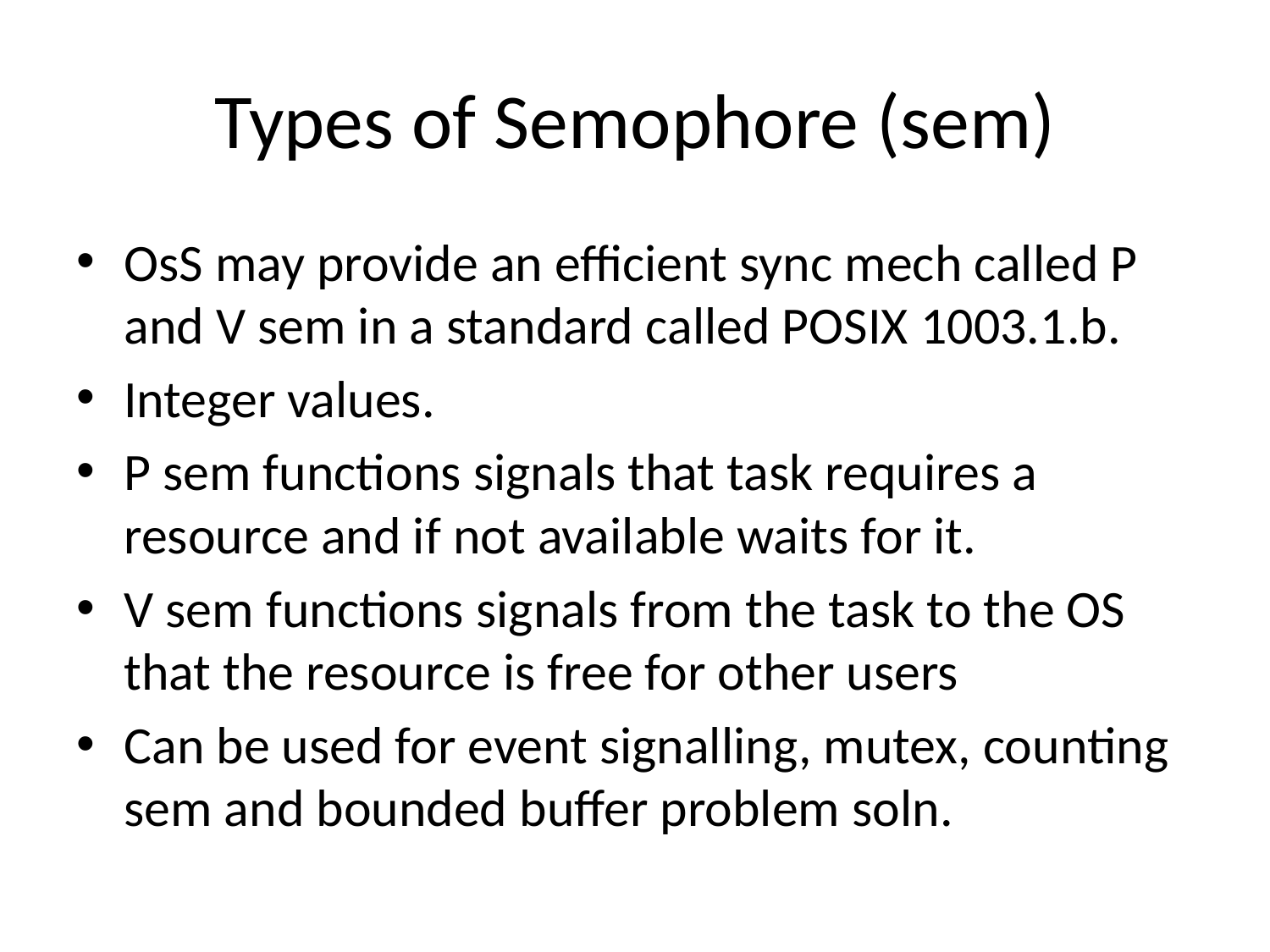

# Types of Semophore (sem)
OsS may provide an efficient sync mech called P and V sem in a standard called POSIX 1003.1.b.
Integer values.
P sem functions signals that task requires a resource and if not available waits for it.
V sem functions signals from the task to the OS that the resource is free for other users
Can be used for event signalling, mutex, counting sem and bounded buffer problem soln.